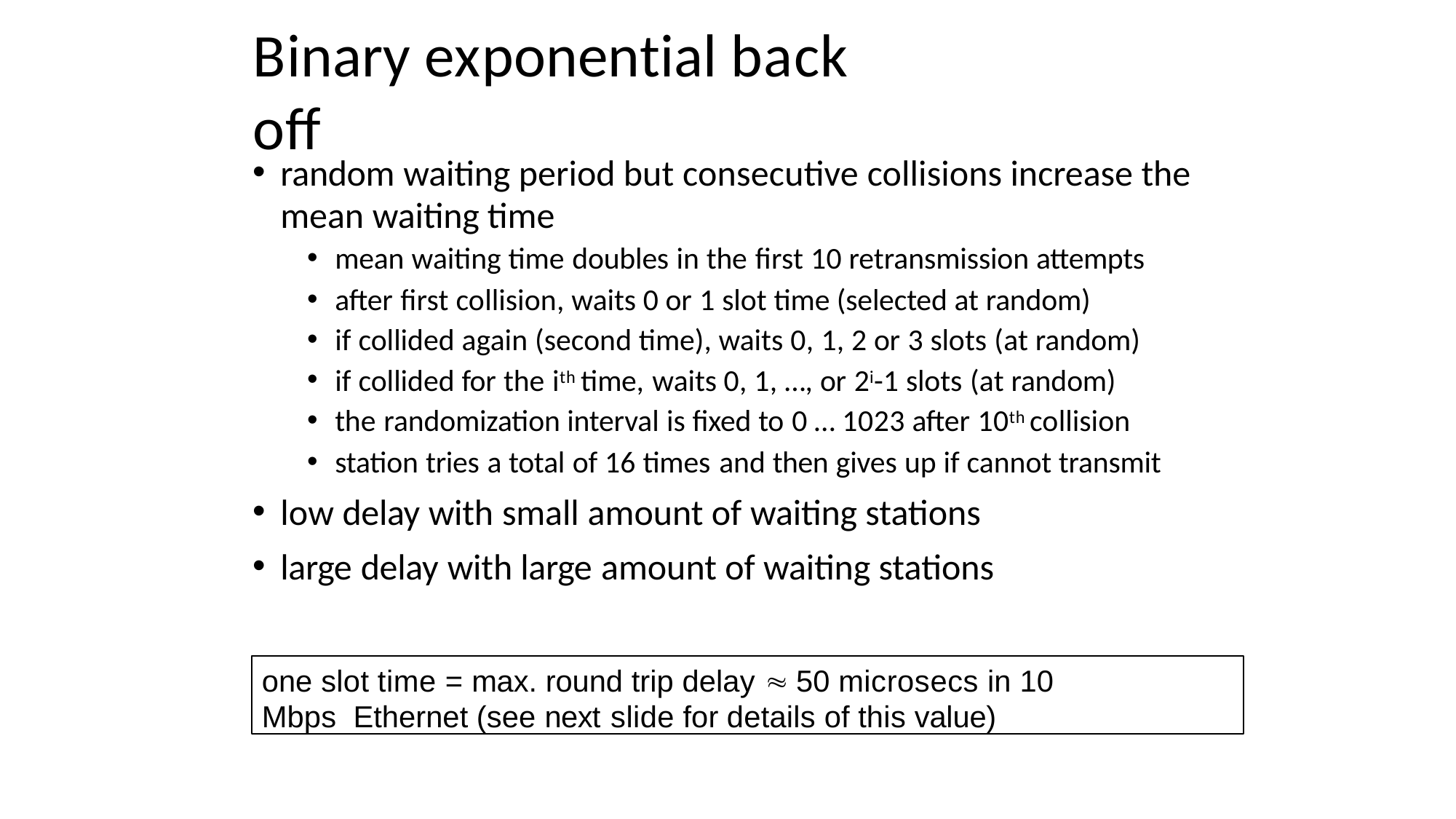

# Binary exponential back off
random waiting period but consecutive collisions increase the
mean waiting time
mean waiting time doubles in the first 10 retransmission attempts
after first collision, waits 0 or 1 slot time (selected at random)
if collided again (second time), waits 0, 1, 2 or 3 slots (at random)
if collided for the ith time, waits 0, 1, …, or 2i-1 slots (at random)
the randomization interval is fixed to 0 … 1023 after 10th collision
station tries a total of 16 times and then gives up if cannot transmit
low delay with small amount of waiting stations
large delay with large amount of waiting stations
one slot time = max. round trip delay ≈ 50 microsecs in 10 Mbps  Ethernet (see next slide for details of this value)